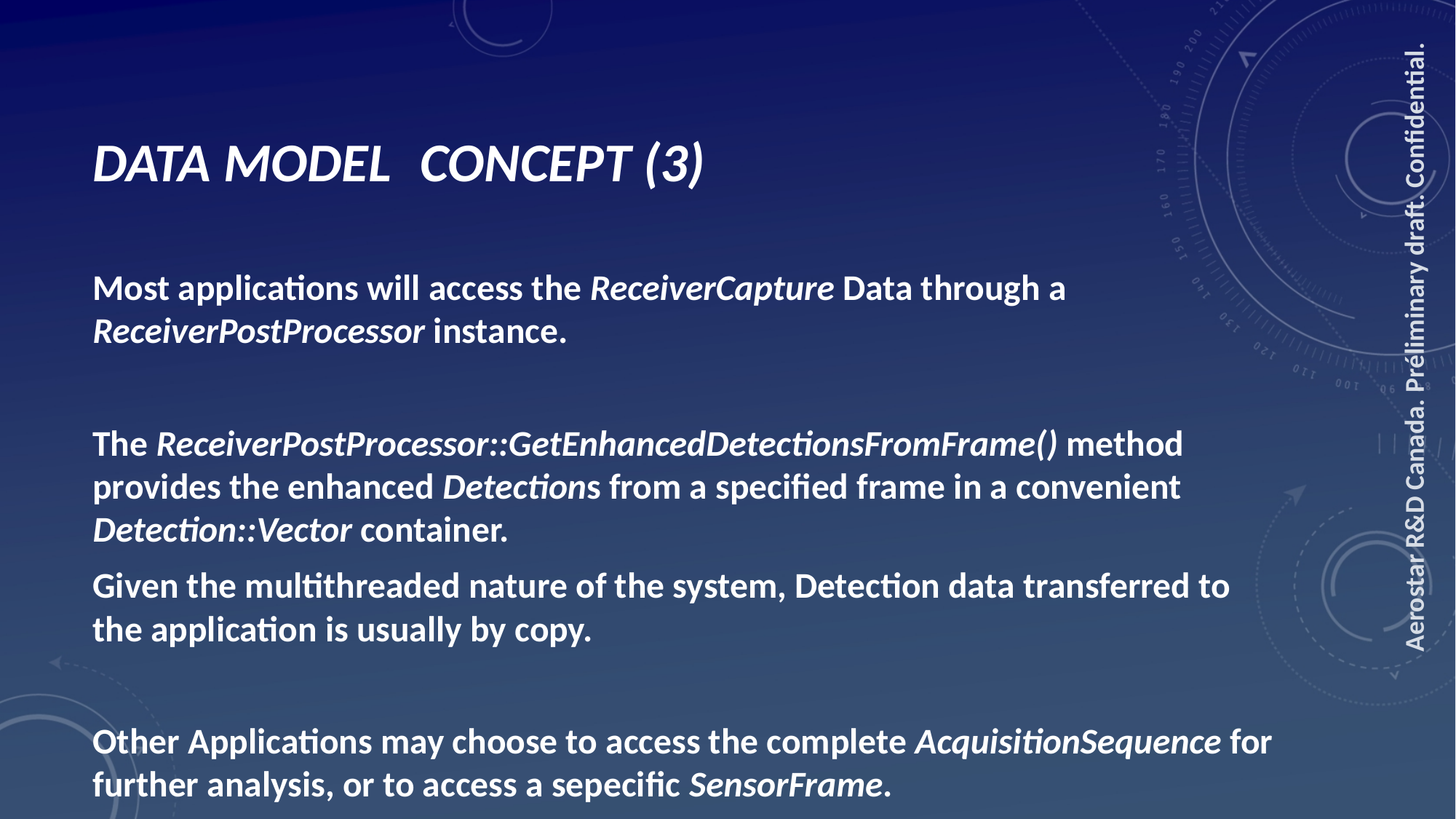

# Data Model	Concept (3)
Most applications will access the ReceiverCapture Data through a ReceiverPostProcessor instance.

The ReceiverPostProcessor::GetEnhancedDetectionsFromFrame() method provides the enhanced Detections from a specified frame in a convenient Detection::Vector container.
Given the multithreaded nature of the system, Detection data transferred to the application is usually by copy.

Other Applications may choose to access the complete AcquisitionSequence for further analysis, or to access a sepecific SensorFrame.